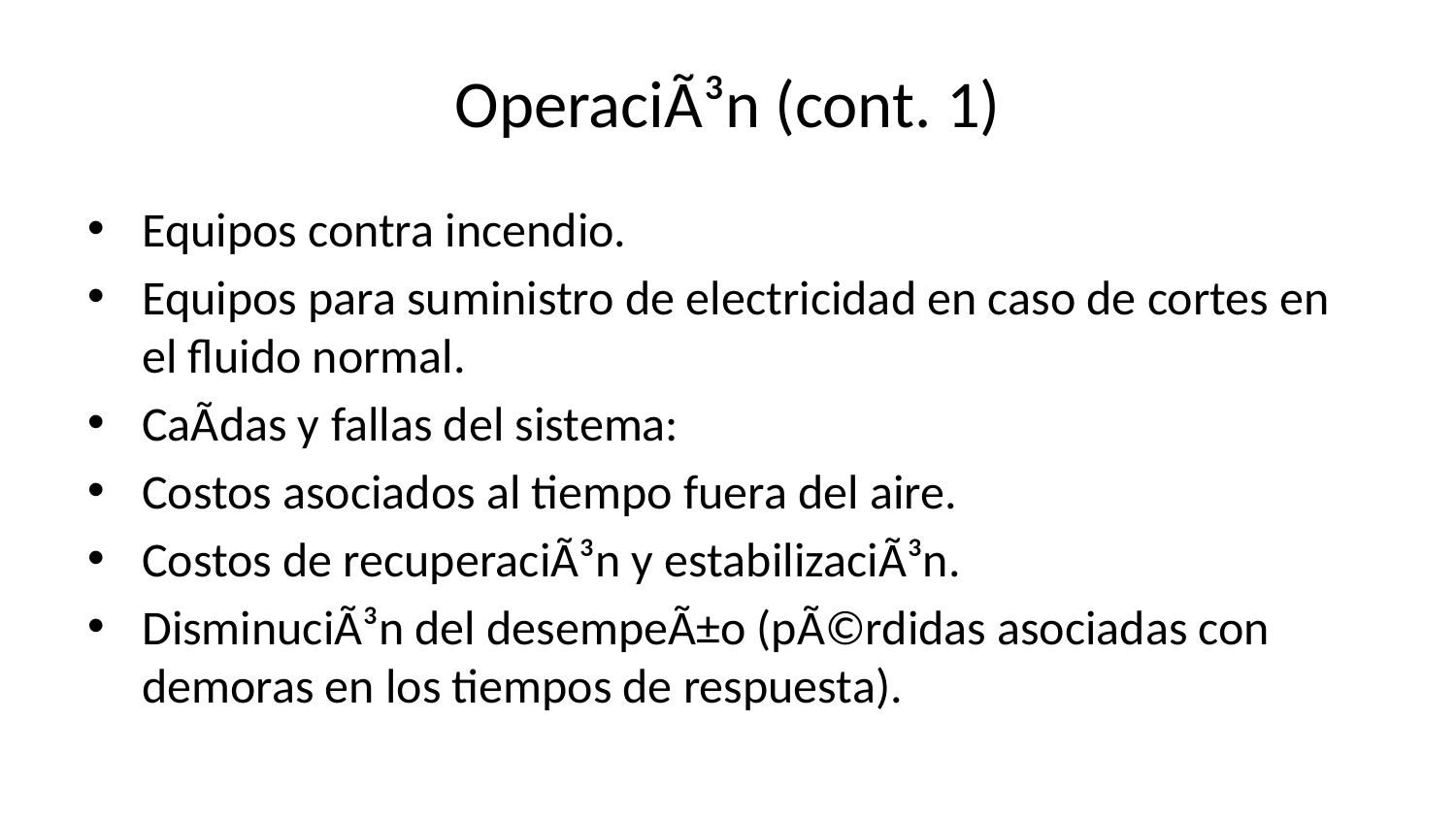

# OperaciÃ³n (cont. 1)
Equipos contra incendio.
Equipos para suministro de electricidad en caso de cortes en el fluido normal.
CaÃ­das y fallas del sistema:
Costos asociados al tiempo fuera del aire.
Costos de recuperaciÃ³n y estabilizaciÃ³n.
DisminuciÃ³n del desempeÃ±o (pÃ©rdidas asociadas con demoras en los tiempos de respuesta).